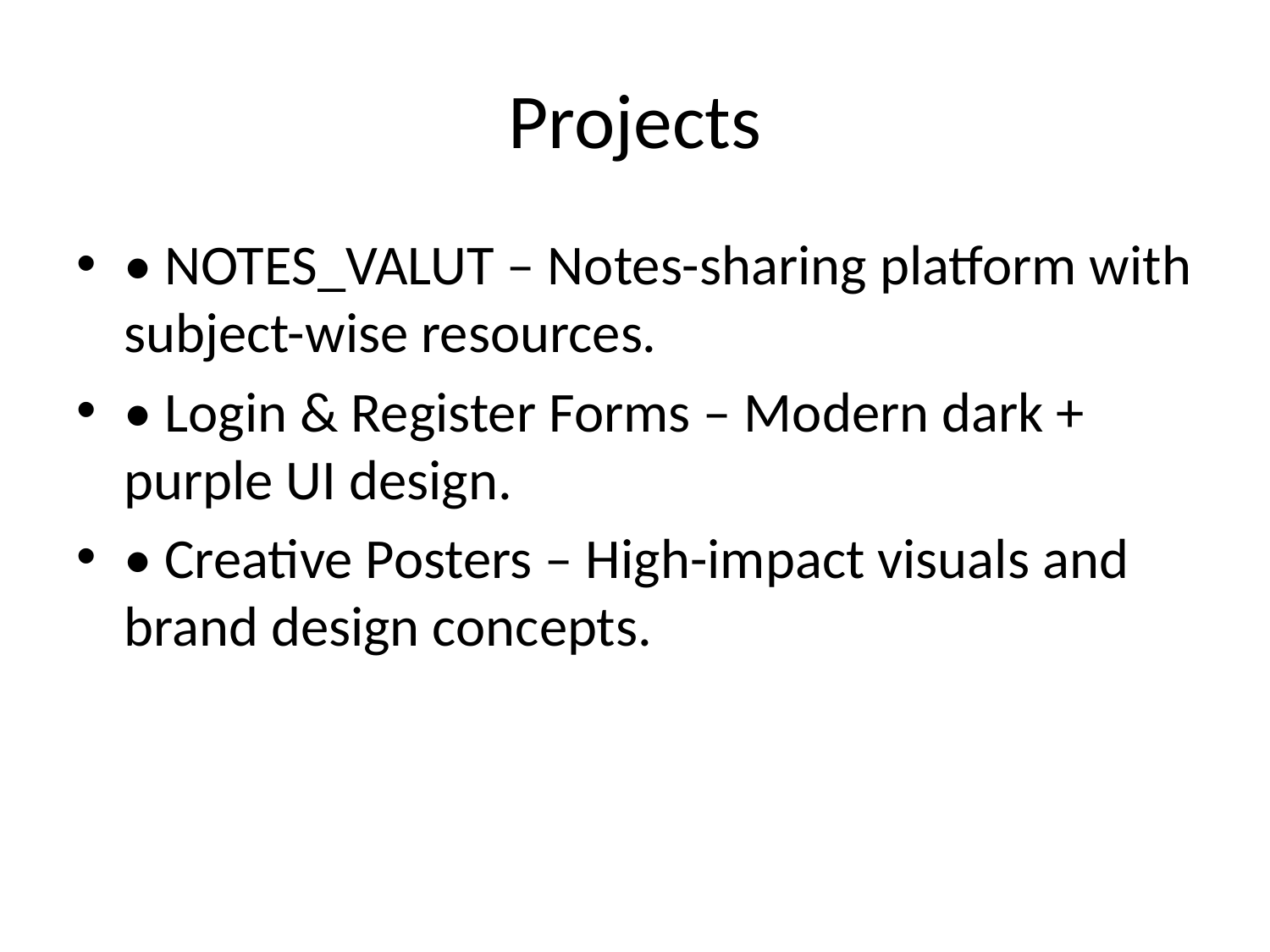

# Projects
• NOTES_VALUT – Notes-sharing platform with subject-wise resources.
• Login & Register Forms – Modern dark + purple UI design.
• Creative Posters – High-impact visuals and brand design concepts.